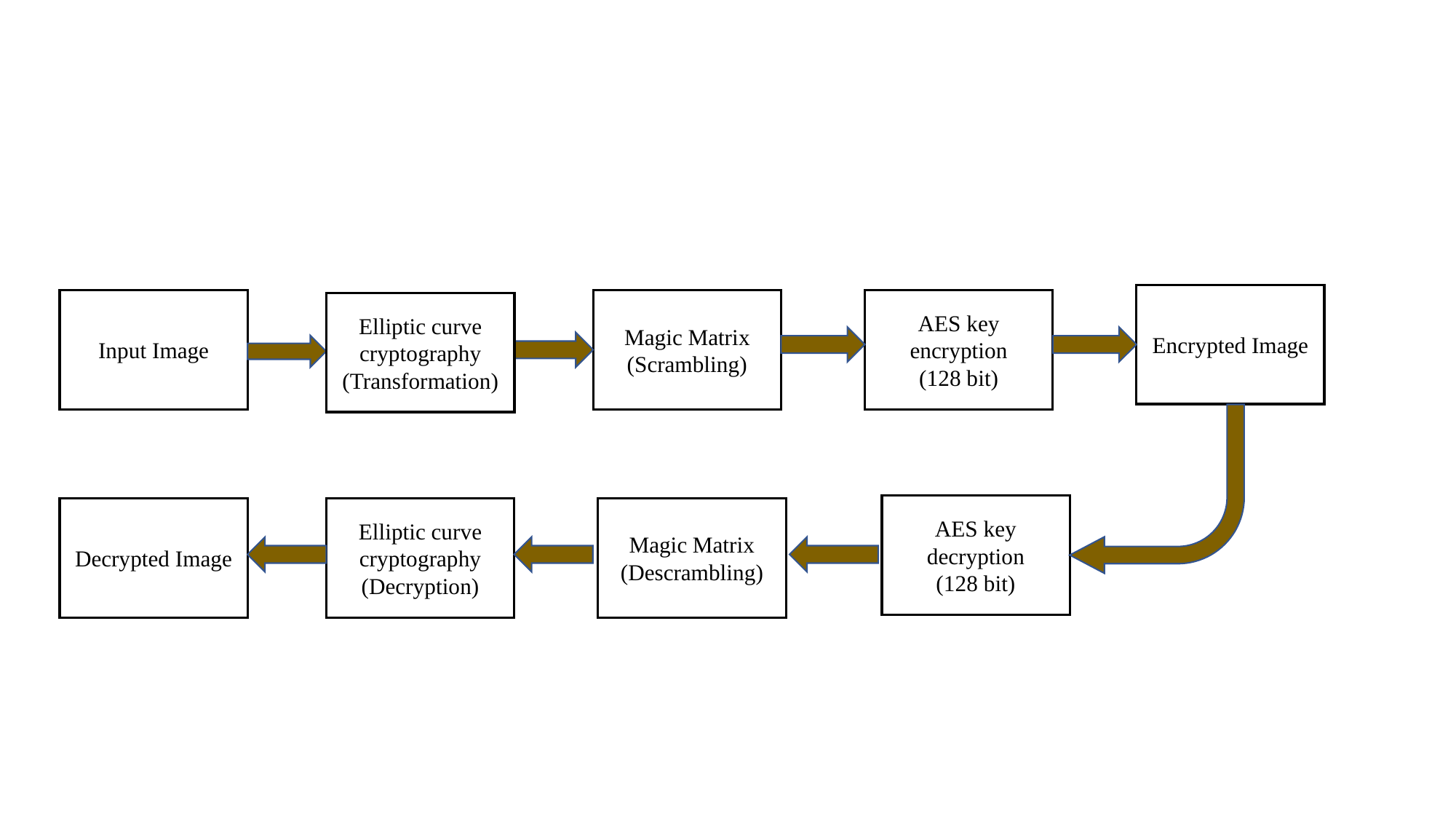

Encrypted Image
Magic Matrix
(Scrambling)
AES key encryption
(128 bit)
Input Image
Elliptic curve cryptography
(Transformation)

AES key decryption
(128 bit)
Elliptic curve cryptography
(Decryption)
Magic Matrix
(Descrambling)
Decrypted Image